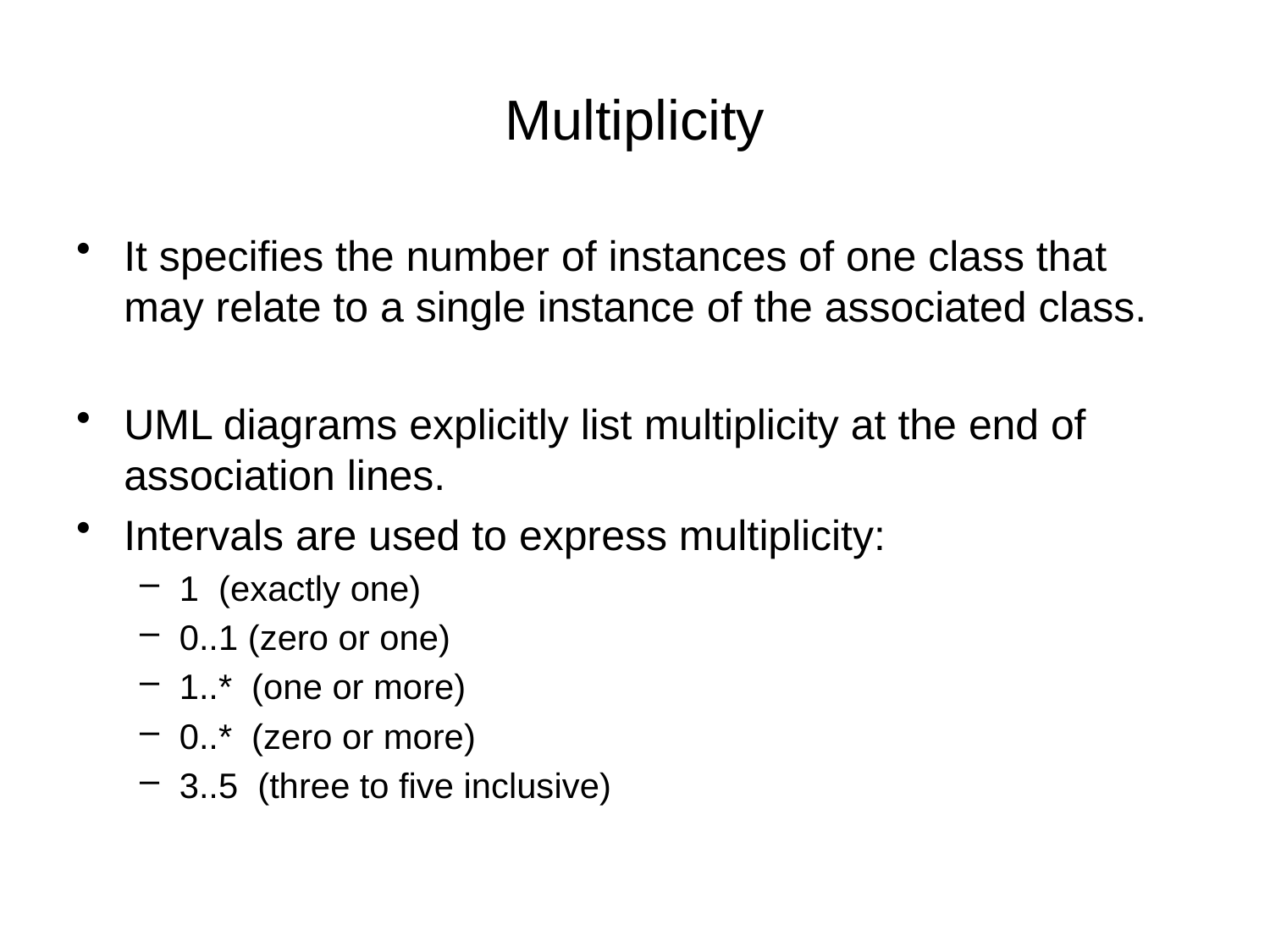

# Multiplicity
It specifies the number of instances of one class that may relate to a single instance of the associated class.

UML diagrams explicitly list multiplicity at the end of association lines.
Intervals are used to express multiplicity:
1  (exactly one)
0..1 (zero or one)
1..*  (one or more)
0..*  (zero or more)
3..5  (three to five inclusive)